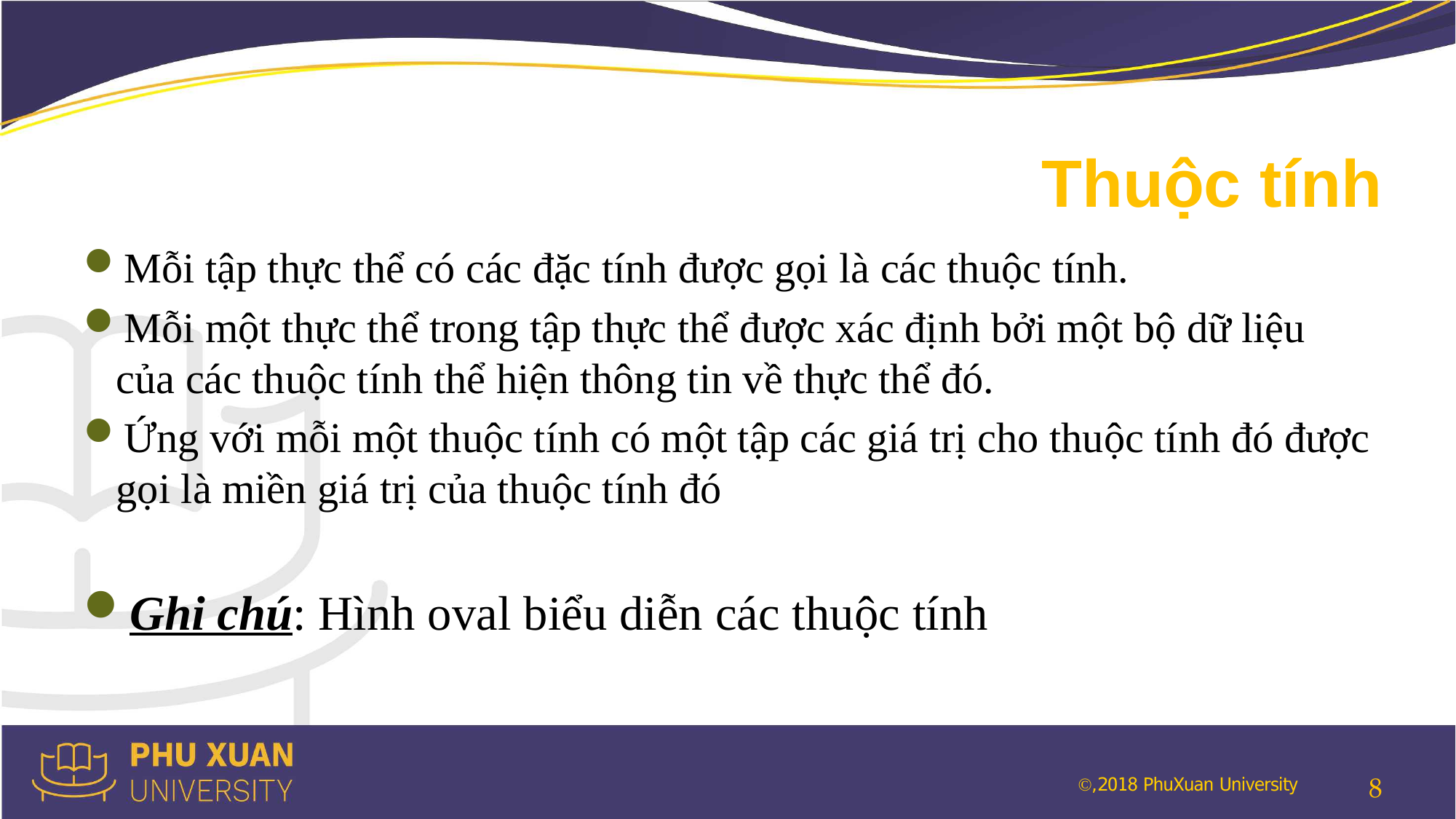

# Thuộc tính
Mỗi tập thực thể có các đặc tính được gọi là các thuộc tính.
Mỗi một thực thể trong tập thực thể được xác định bởi một bộ dữ liệu của các thuộc tính thể hiện thông tin về thực thể đó.
Ứng với mỗi một thuộc tính có một tập các giá trị cho thuộc tính đó được gọi là miền giá trị của thuộc tính đó

Ghi chú: Hình oval biểu diễn các thuộc tính
8